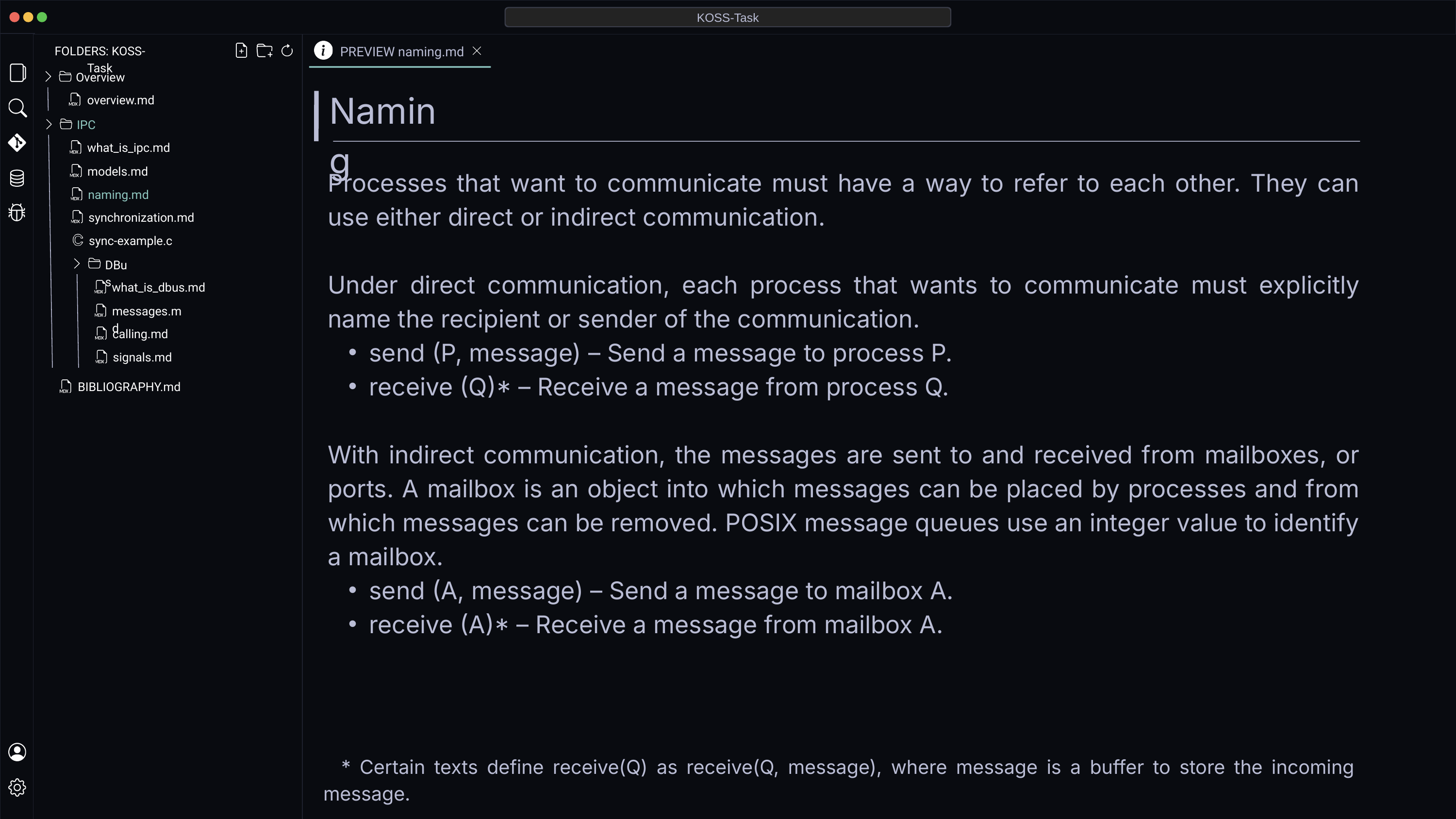

KOSS-Task

PREVIEW naming.md

FOLDERS: KOSS-Task

Overview

Naming

overview.md

IPC

what_is_ipc.md

models.md
Processes that want to communicate must have a way to refer to each other. They can use either direct or indirect communication.

Under direct communication, each process that wants to communicate must explicitly name the recipient or sender of the communication.
send (P, message) – Send a message to process P.
receive (Q)* – Receive a message from process Q.

With indirect communication, the messages are sent to and received from mailboxes, or ports. A mailbox is an object into which messages can be placed by processes and from which messages can be removed. POSIX message queues use an integer value to identify a mailbox.
send (A, message) – Send a message to mailbox A.
receive (A)* – Receive a message from mailbox A.

naming.md

synchronization.md

sync-example.c

DBus

what_is_dbus.md

messages.md

calling.md

signals.md

BIBLIOGRAPHY.md

  * Certain texts define receive(Q) as receive(Q, message), where message is a buffer to store the incoming message.